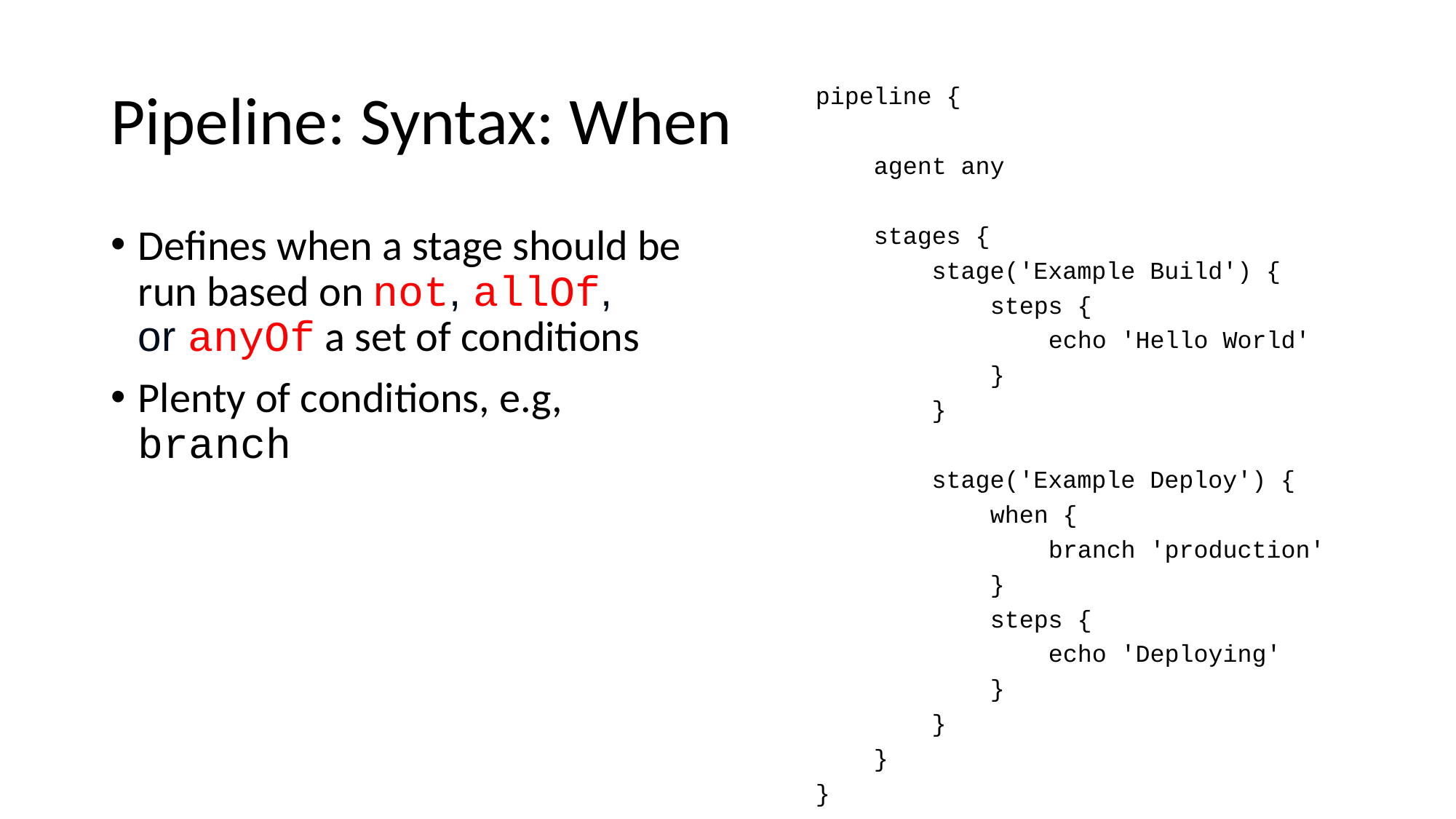

# Pipeline: Syntax: When
pipeline {

    agent any

    stages {
        stage('Example Build') {
            steps {
                echo 'Hello World'
            }
        }

        stage('Example Deploy') {
            when {
                branch 'production'
            }
            steps {
                echo 'Deploying'
            }
        }
    }
}
Defines when a stage should be run based on not, allOf, or anyOf a set of conditions
Plenty of conditions, e.g, branch